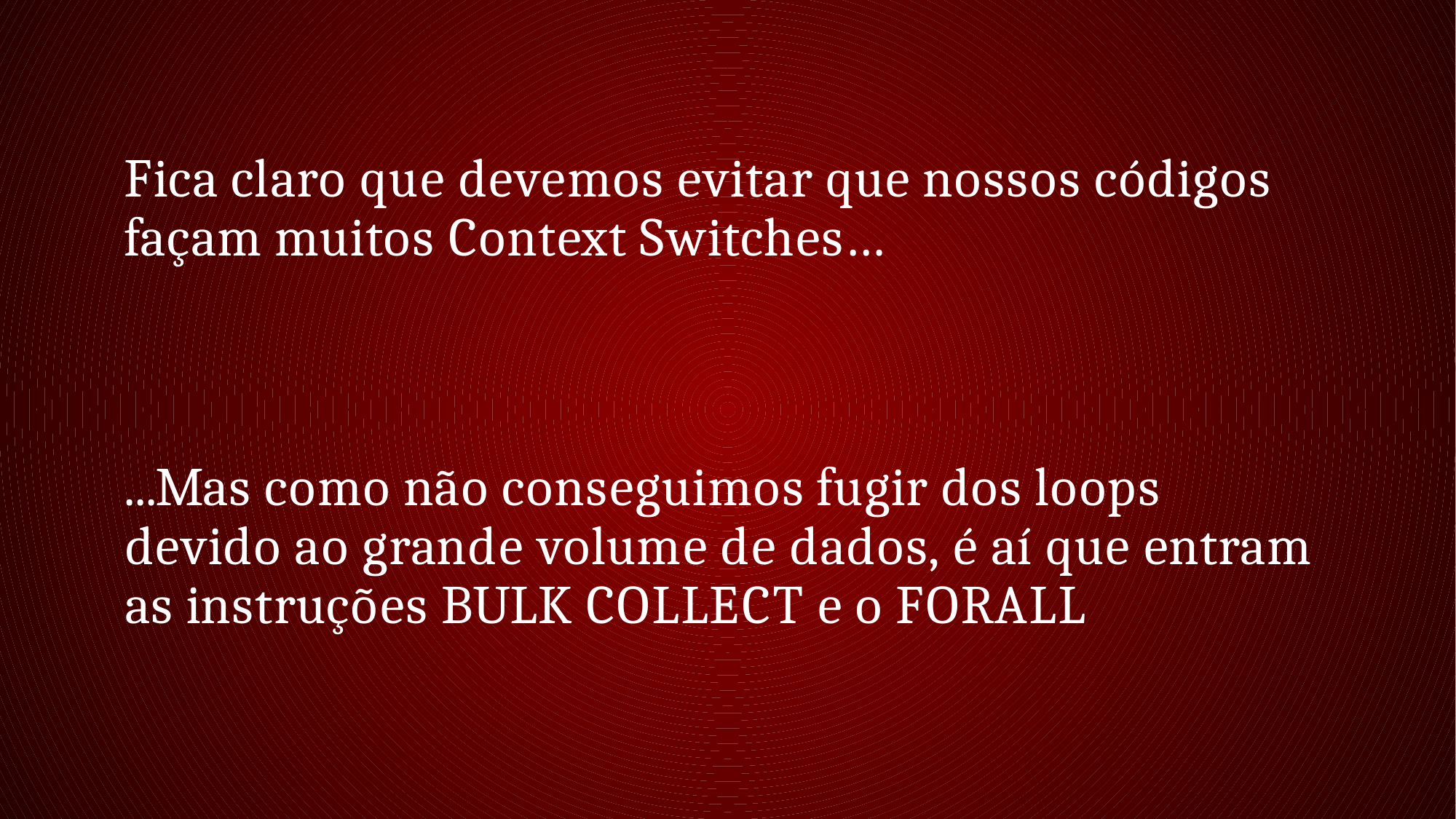

Fica claro que devemos evitar que nossos códigos façam muitos Context Switches…

...Mas como não conseguimos fugir dos loops devido ao grande volume de dados, é aí que entram as instruções BULK COLLECT e o FORALL